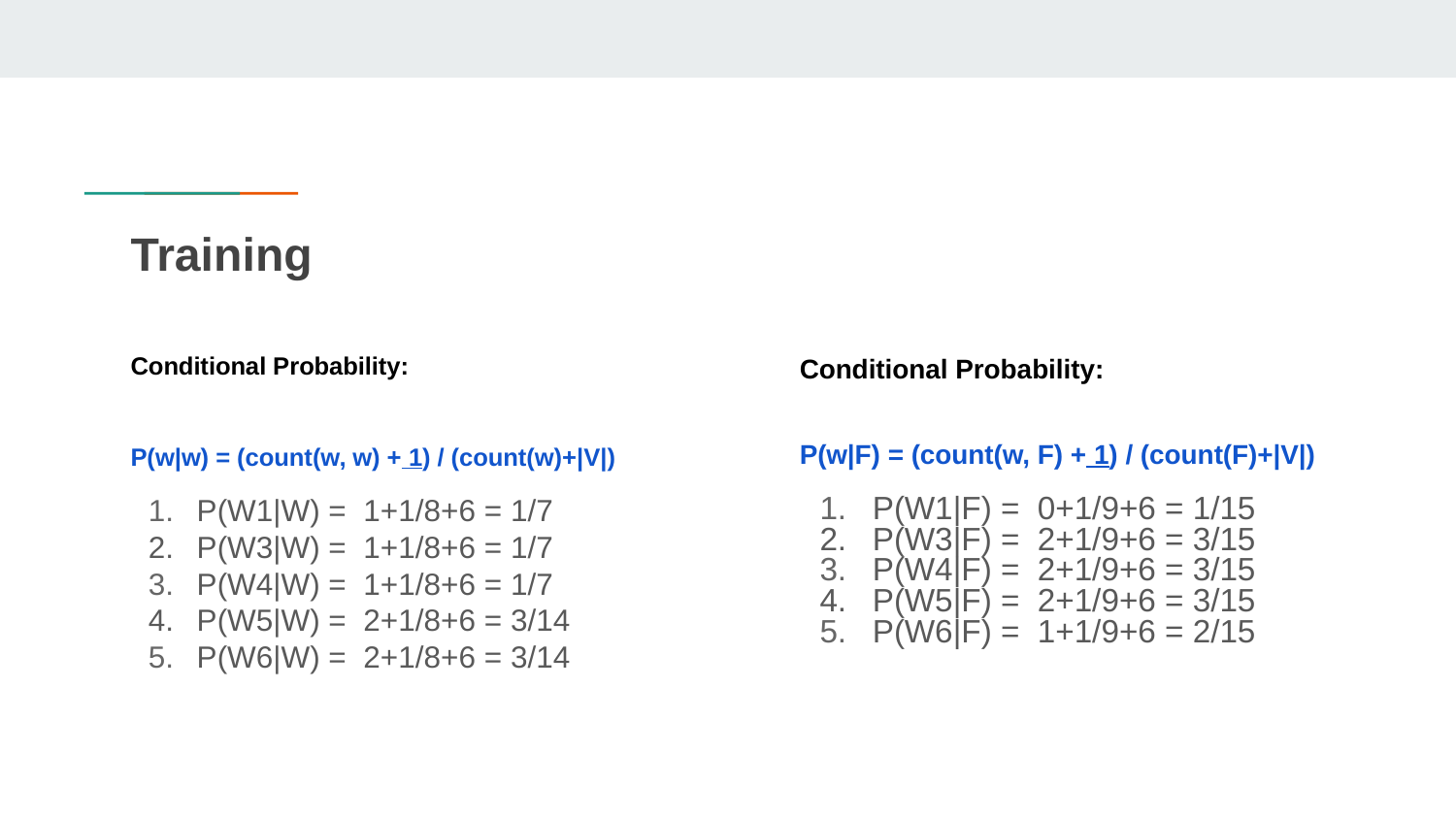

# Training
Conditional Probability:

P(w|w) = (count(w, w) + 1) / (count(w)+|V|)
P(W1|W) =  1+1/8+6 = 1/7
P(W3|W) =  1+1/8+6 = 1/7
P(W4|W) =  1+1/8+6 = 1/7
P(W5|W) =  2+1/8+6 = 3/14
P(W6|W) =  2+1/8+6 = 3/14
Conditional Probability:

P(w|F) = (count(w, F) + 1) / (count(F)+|V|)
P(W1|F) =  0+1/9+6 = 1/15
P(W3|F) =  2+1/9+6 = 3/15
P(W4|F) =  2+1/9+6 = 3/15
P(W5|F) =  2+1/9+6 = 3/15
P(W6|F) =  1+1/9+6 = 2/15